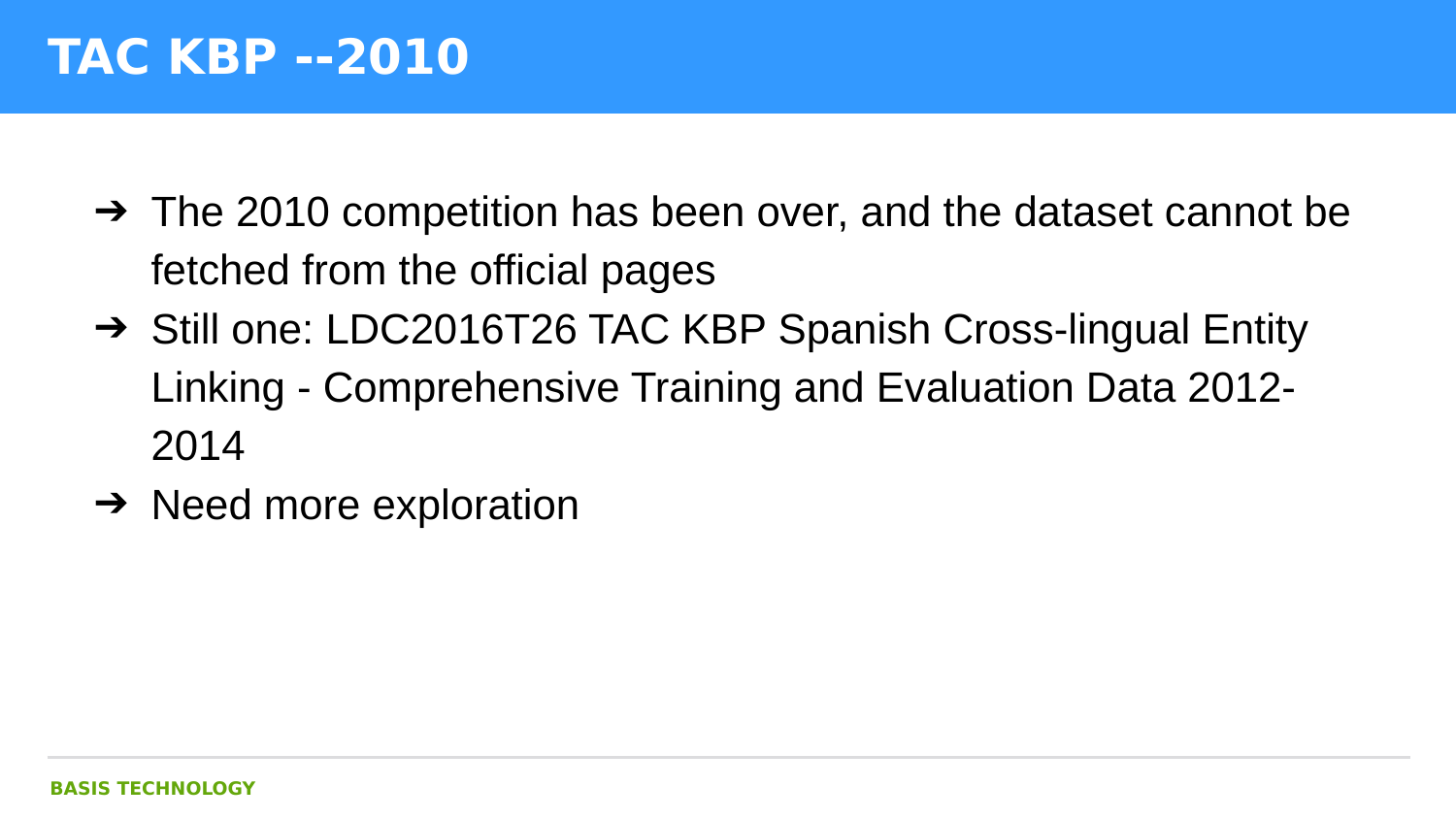

# TAC KBP --2010
The 2010 competition has been over, and the dataset cannot be fetched from the official pages
Still one: LDC2016T26 TAC KBP Spanish Cross-lingual Entity Linking - Comprehensive Training and Evaluation Data 2012-2014
Need more exploration

BASIS TECHNOLOGY